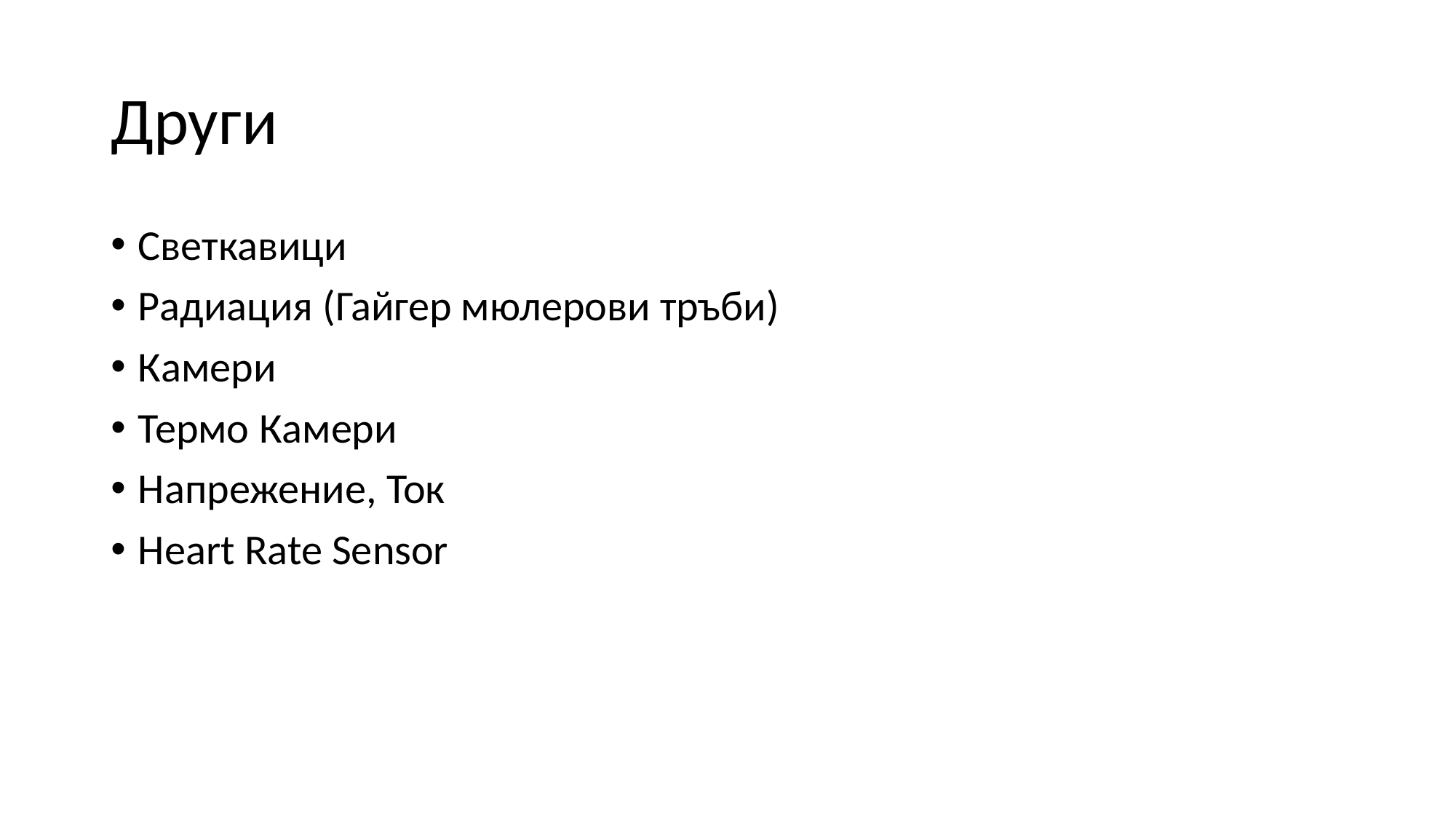

# Други
Светкавици
Радиация (Гайгер мюлерови тръби)
Камери
Термо Камери
Напрежение, Ток
Heart Rate Sensor